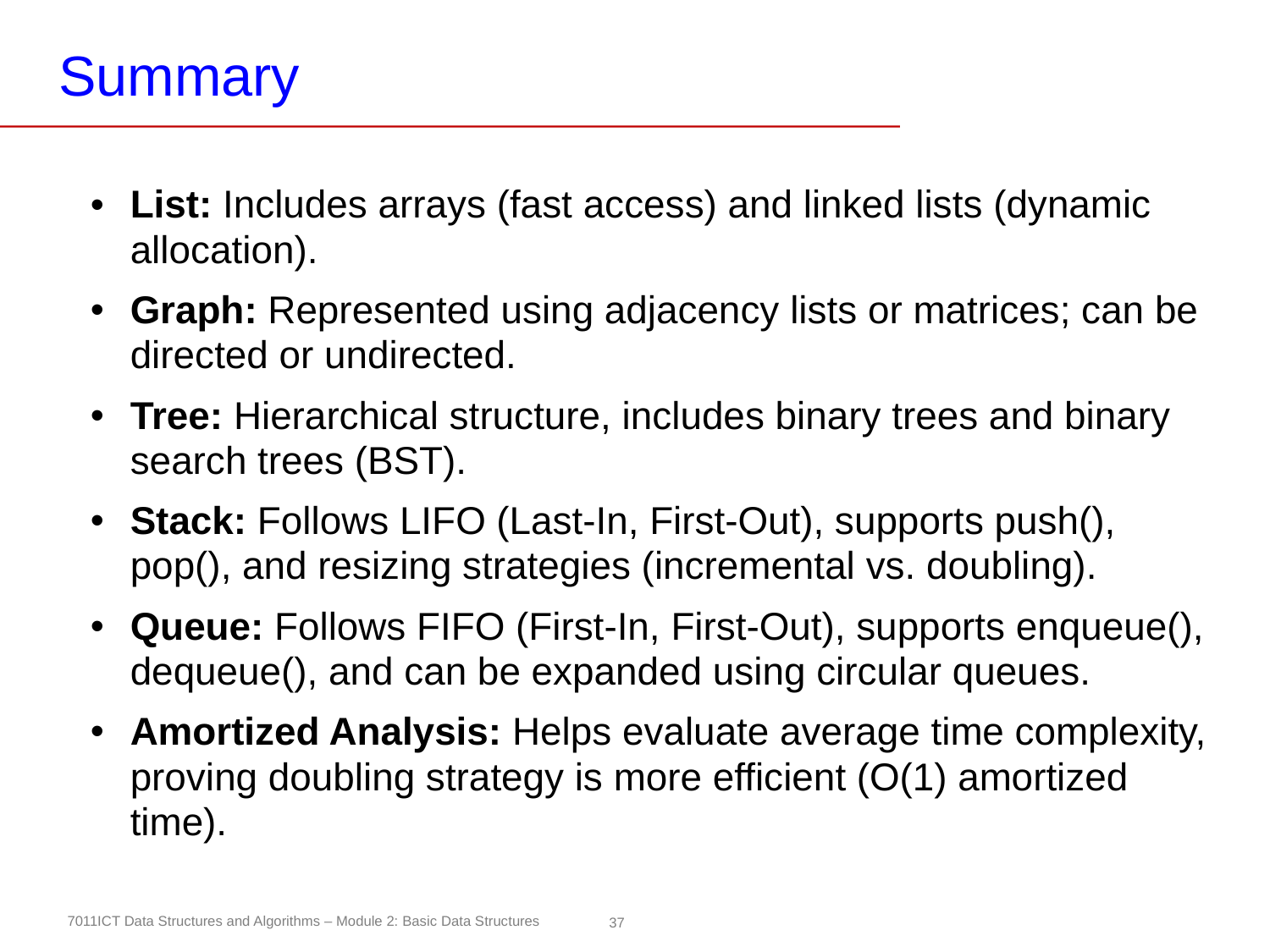

# Summary
List: Includes arrays (fast access) and linked lists (dynamic allocation).
Graph: Represented using adjacency lists or matrices; can be directed or undirected.
Tree: Hierarchical structure, includes binary trees and binary search trees (BST).
Stack: Follows LIFO (Last-In, First-Out), supports push(), pop(), and resizing strategies (incremental vs. doubling).
Queue: Follows FIFO (First-In, First-Out), supports enqueue(), dequeue(), and can be expanded using circular queues.
Amortized Analysis: Helps evaluate average time complexity, proving doubling strategy is more efficient (O(1) amortized time).